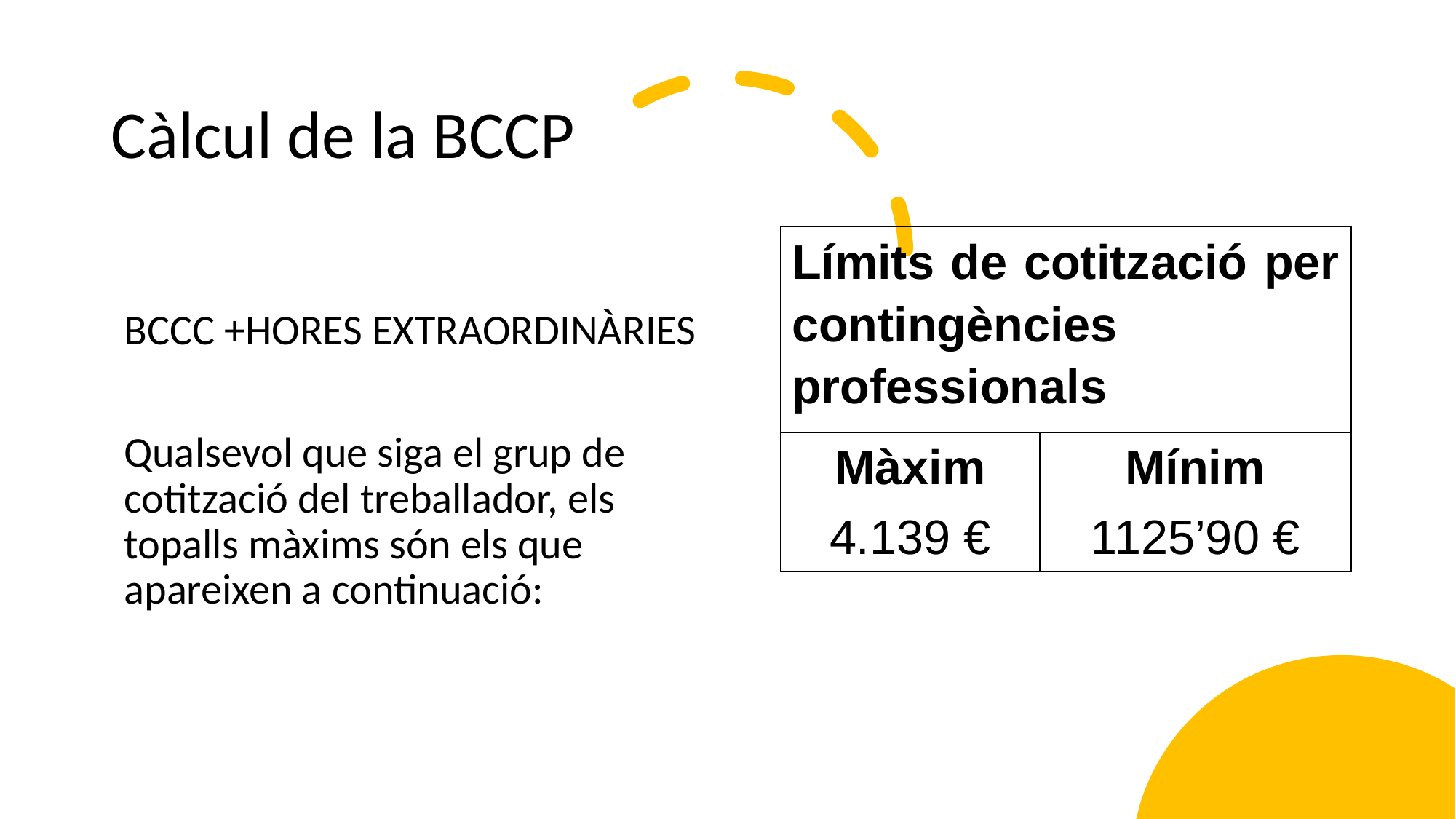

# Càlcul de la BCCP

| Límits de cotització per contingències professionals |  |
| --- | --- |
| Màxim | Mínim |
| 4.139 € | 1125’90 € |

BCCC +HORES EXTRAORDINÀRIES

Qualsevol que siga el grup de cotització del treballador, els topalls màxims són els que apareixen a continuació: